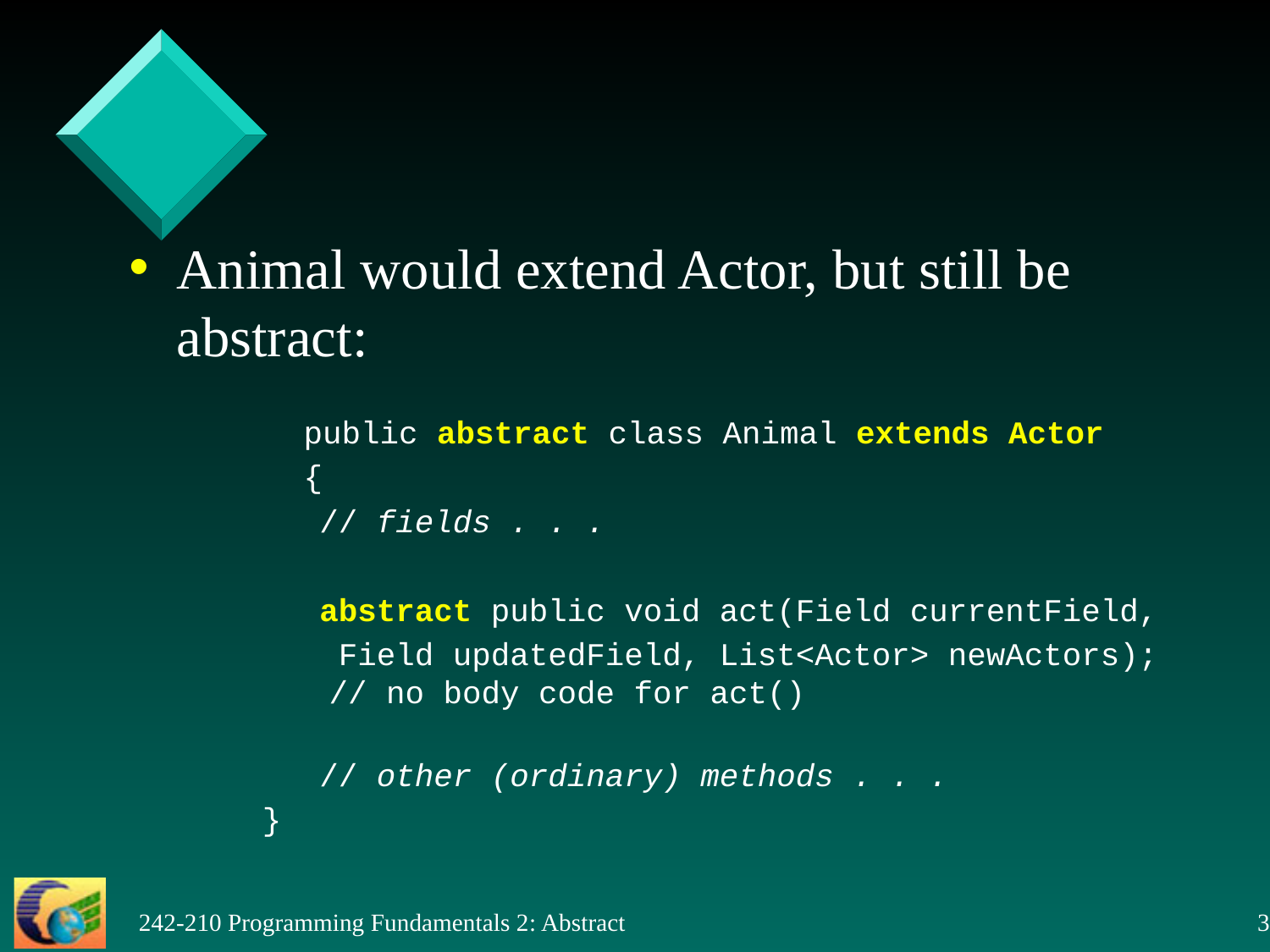

Animal would extend Actor, but still be abstract:
	public abstract class Animal extends Actor
		{
          // fields . . .

          abstract public void act(Field currentField,
           Field updatedField, List<Actor> newActors);
        // no body code for act()
          // other (ordinary) methods . . .
       }